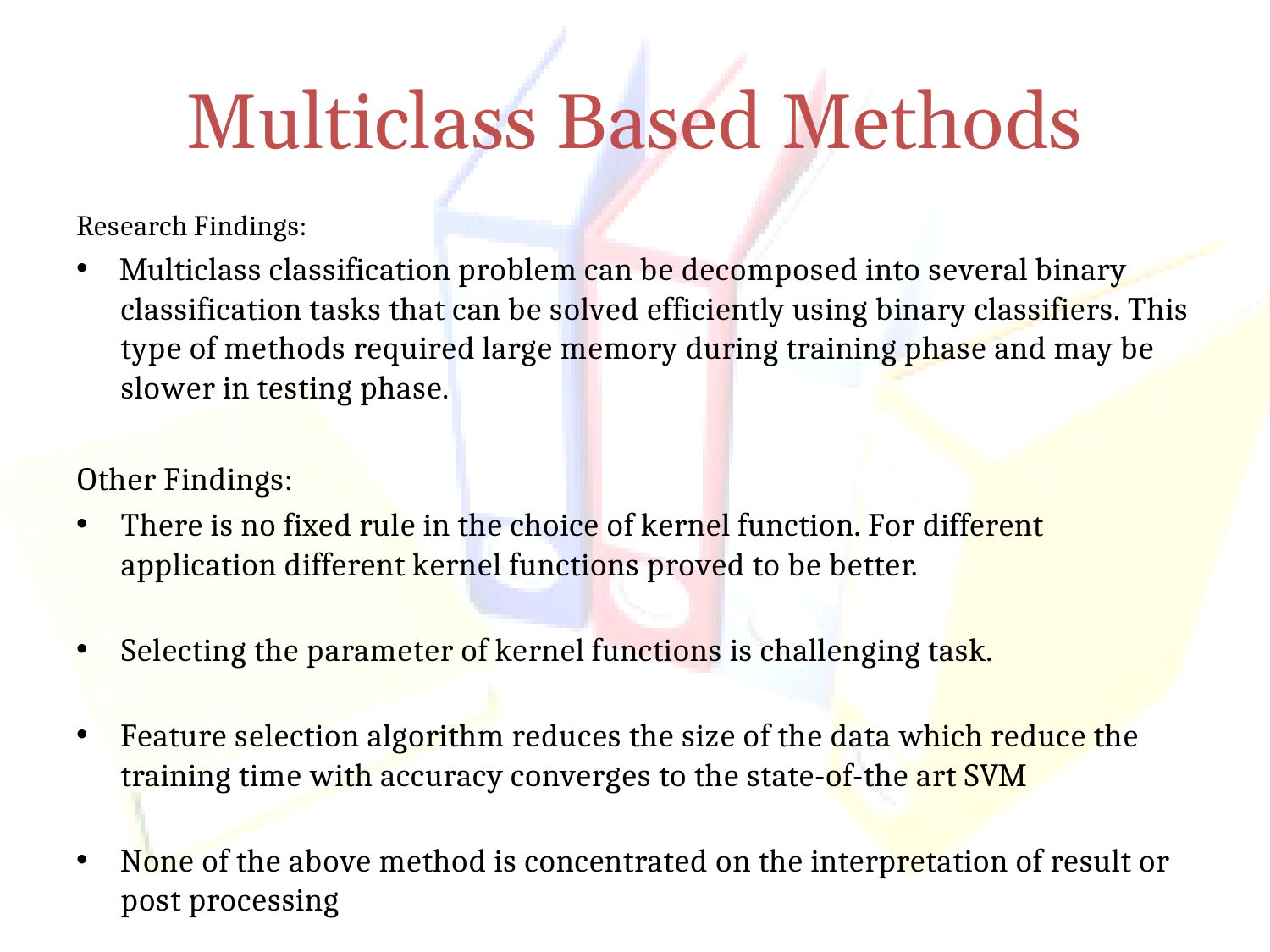

# Multiclass Based Methods
Research Findings:
Multiclass classification problem can be decomposed into several binary classification tasks that can be solved efficiently using binary classifiers. This type of methods required large memory during training phase and may be slower in testing phase.

Other Findings:
There is no fixed rule in the choice of kernel function. For different application different kernel functions proved to be better.

Selecting the parameter of kernel functions is challenging task.

Feature selection algorithm reduces the size of the data which reduce the training time with accuracy converges to the state-of-the art SVM

None of the above method is concentrated on the interpretation of result or post processing